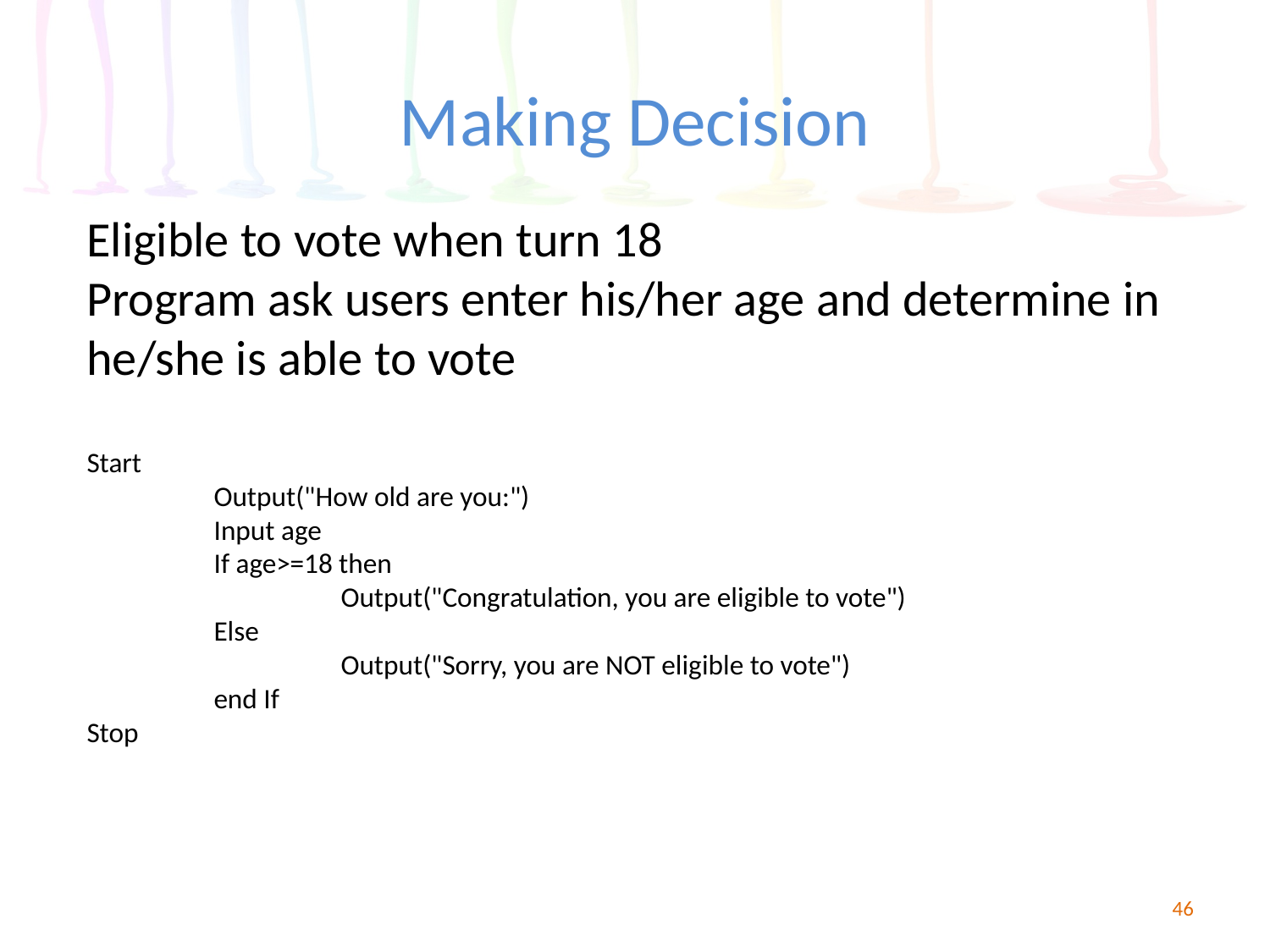

# Making Decision
Eligible to vote when turn 18
Program ask users enter his/her age and determine in he/she is able to vote

Start
	Output("How old are you:")
	Input age
	If age>=18 then
		Output("Congratulation, you are eligible to vote")
	Else
		Output("Sorry, you are NOT eligible to vote")
	end If
Stop

46